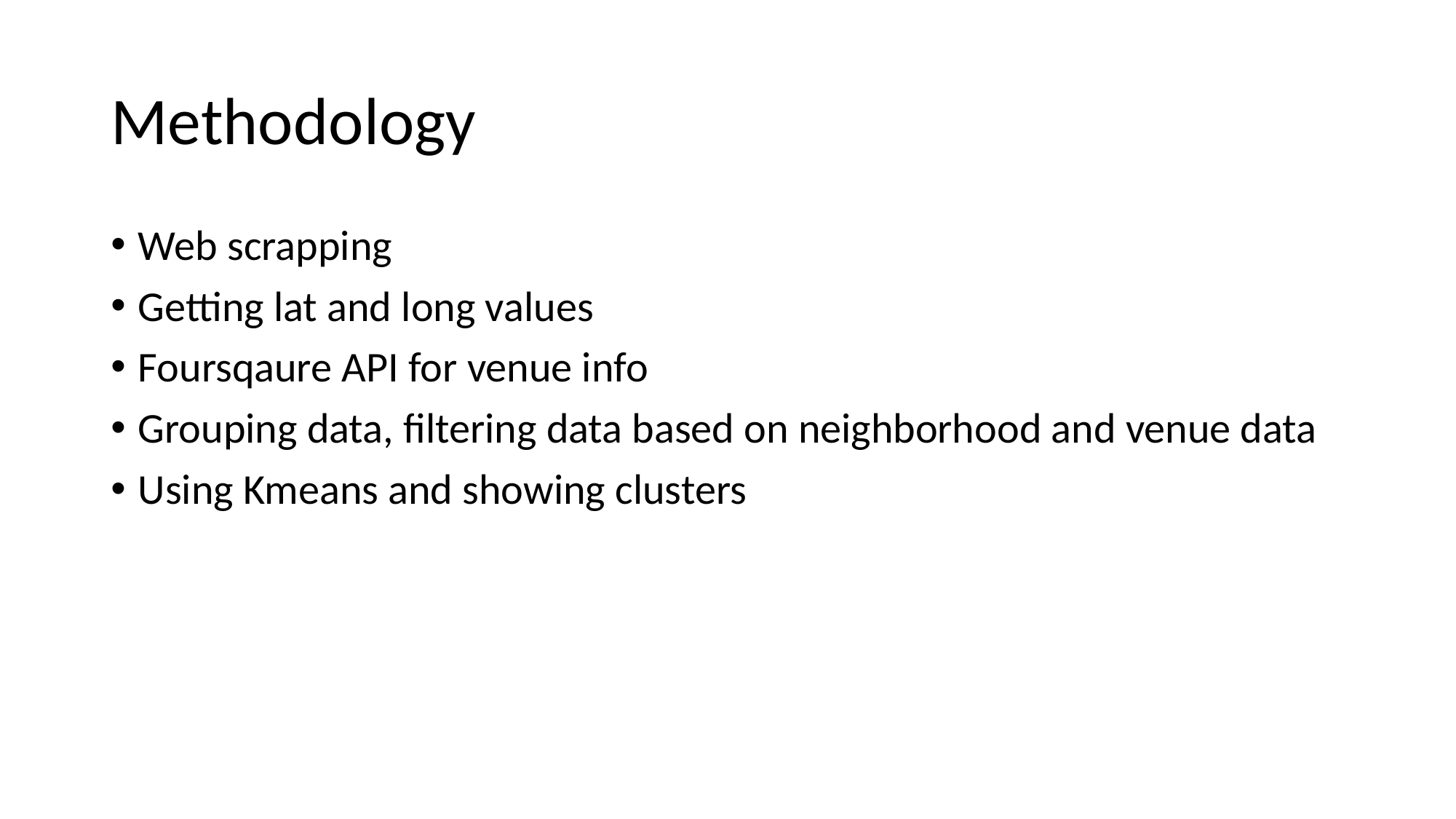

# Methodology
Web scrapping
Getting lat and long values
Foursqaure API for venue info
Grouping data, filtering data based on neighborhood and venue data
Using Kmeans and showing clusters